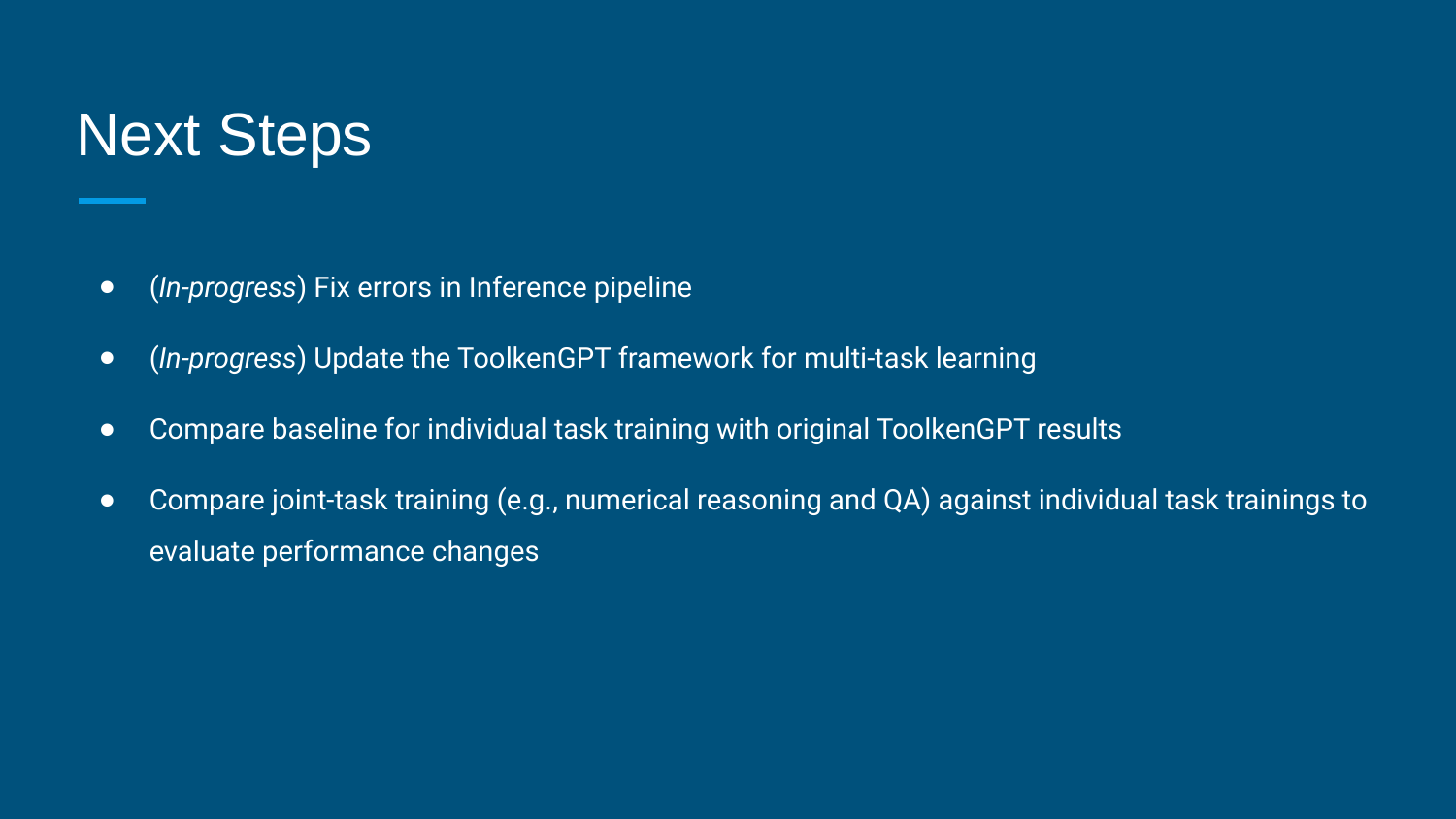

# Next Steps
(In-progress) Fix errors in Inference pipeline
(In-progress) Update the ToolkenGPT framework for multi-task learning
Compare baseline for individual task training with original ToolkenGPT results
Compare joint-task training (e.g., numerical reasoning and QA) against individual task trainings to evaluate performance changes